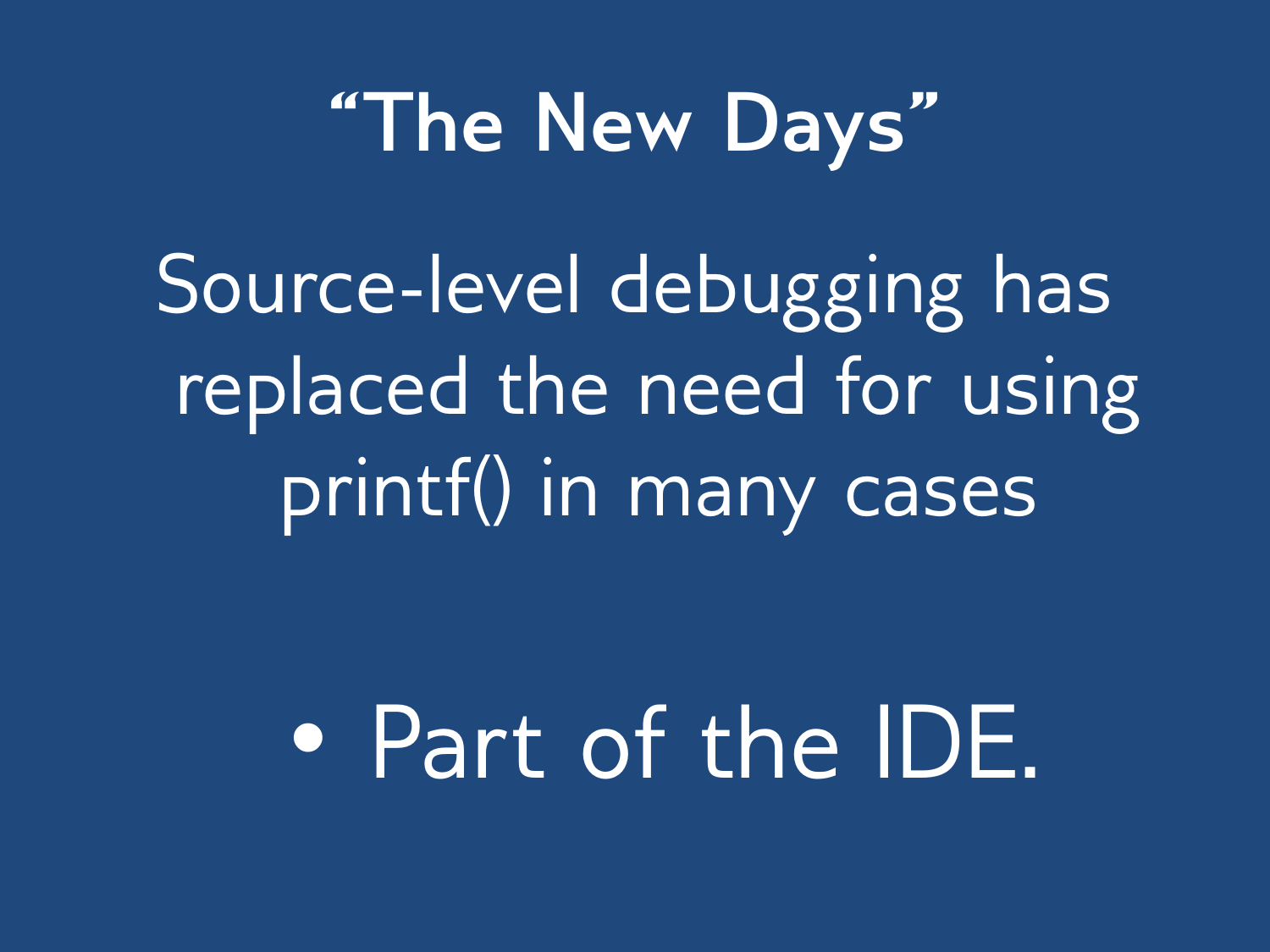

# “The New Days”
Source-level debugging has replaced the need for using printf() in many cases

Part of the IDE.